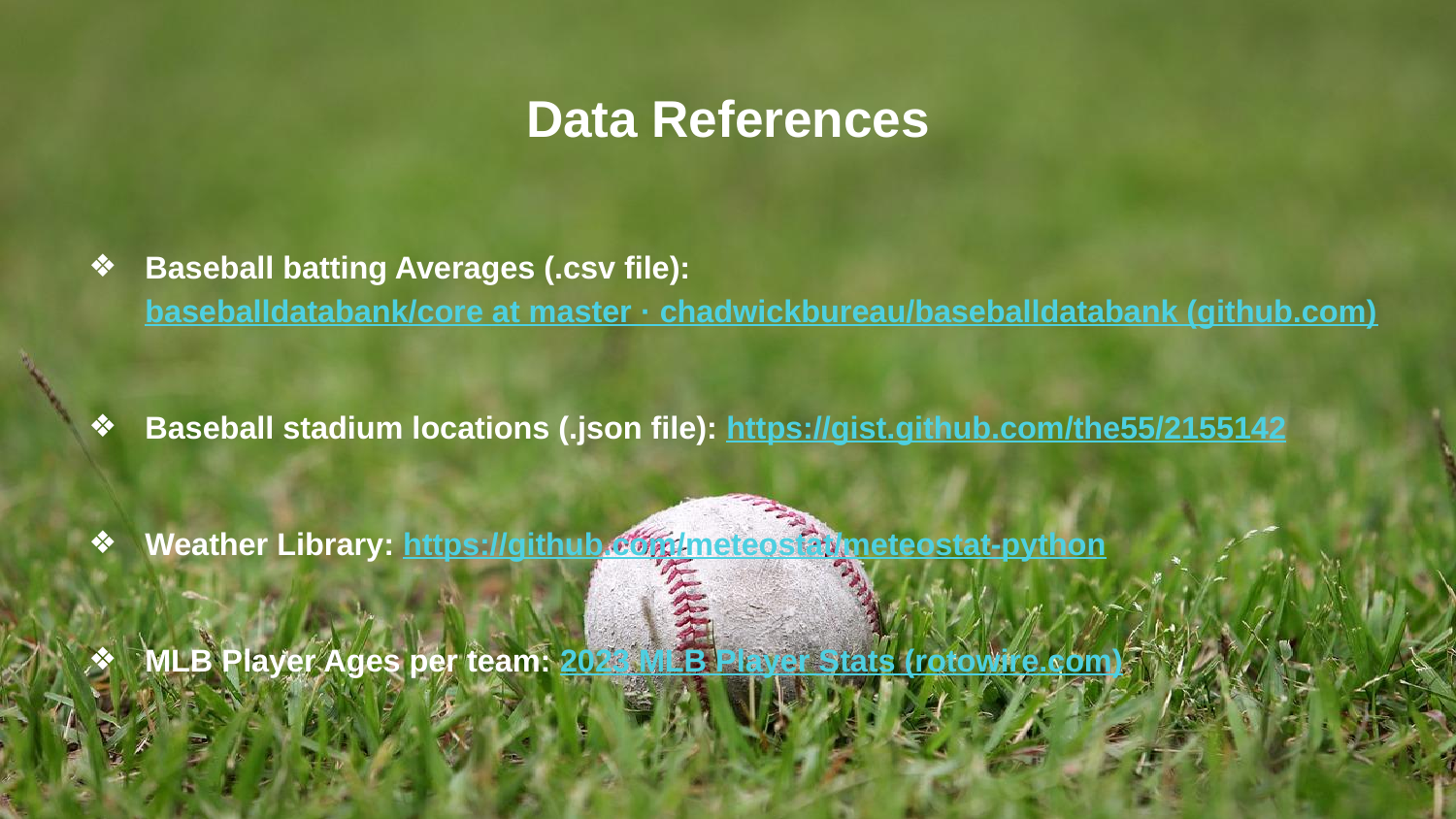

# Data References

Baseball batting Averages (.csv file): baseballdatabank/core at master · chadwickbureau/baseballdatabank (github.com)

Baseball stadium locations (.json file): https://gist.github.com/the55/2155142

Weather Library: https://github.com/meteostat/meteostat-python

MLB Player Ages per team: 2023 MLB Player Stats (rotowire.com)